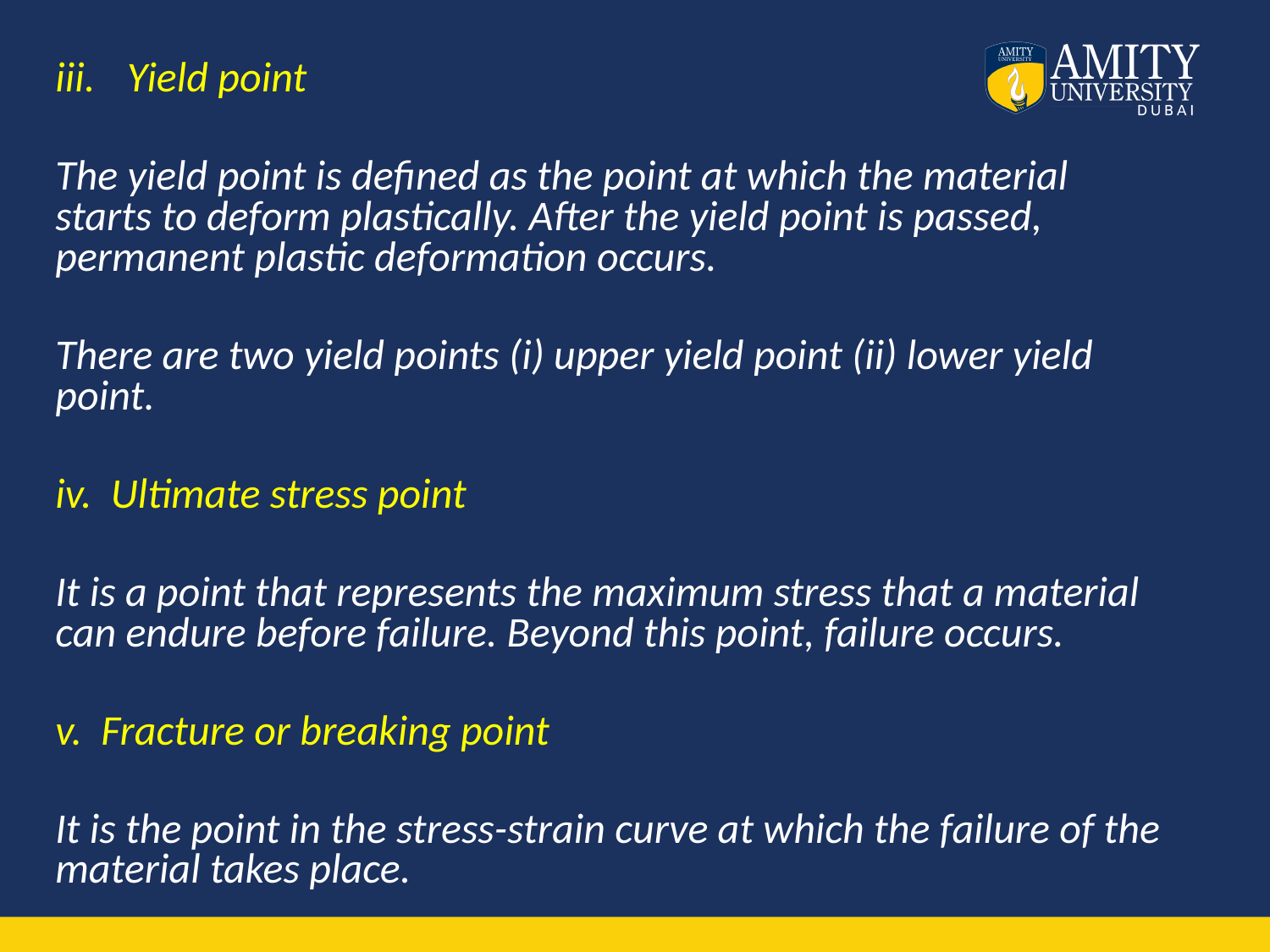

Yield point

The yield point is defined as the point at which the material starts to deform plastically. After the yield point is passed, permanent plastic deformation occurs.

There are two yield points (i) upper yield point (ii) lower yield point.

iv.  Ultimate stress point

It is a point that represents the maximum stress that a material can endure before failure. Beyond this point, failure occurs.

v.  Fracture or breaking point

It is the point in the stress-strain curve at which the failure of the material takes place.

#